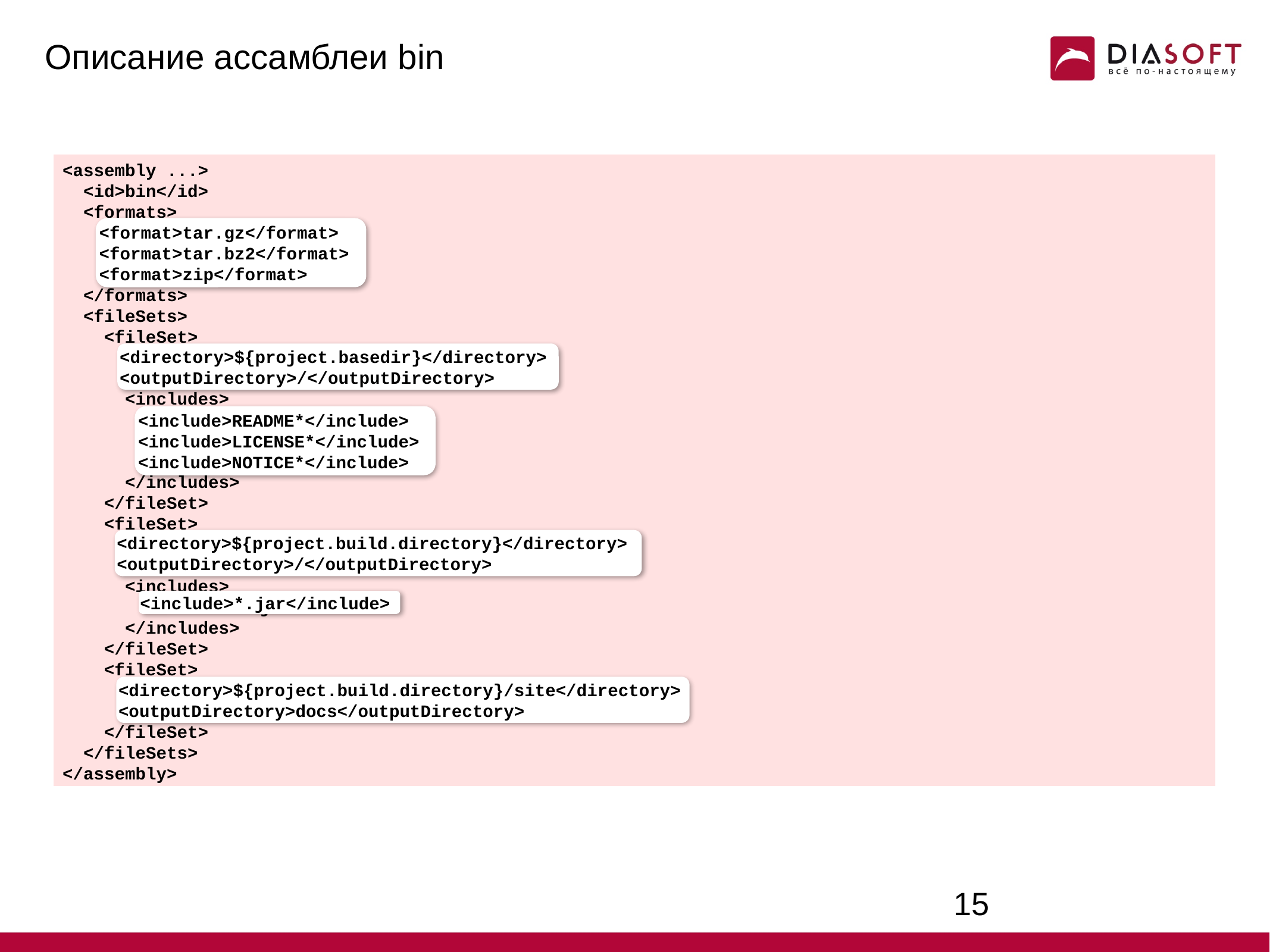

# Описание ассамблеи bin
<assembly ...>
  <id>bin</id>
  <formats>
    <format>tar.gz</format>
    <format>tar.bz2</format>
    <format>zip</format>
  </formats>
  <fileSets>
    <fileSet>
      <directory>${project.basedir}</directory>
      <outputDirectory>/</outputDirectory>
      <includes>
        <include>README*</include>
        <include>LICENSE*</include>
        <include>NOTICE*</include>
      </includes>
    </fileSet>
    <fileSet>
      <directory>${project.build.directory}</directory>
      <outputDirectory>/</outputDirectory>
      <includes>
        <include>*.jar</include>
      </includes>
    </fileSet>
    <fileSet>
      <directory>${project.build.directory}/site</directory>
      <outputDirectory>docs</outputDirectory>
    </fileSet>
  </fileSets>
</assembly>
<format>tar.gz</format>
<format>tar.bz2</format>
<format>zip</format>
<directory>${project.basedir}</directory>
<outputDirectory>/</outputDirectory>
<include>README*</include>
<include>LICENSE*</include>
<include>NOTICE*</include>
<directory>${project.build.directory}</directory>
<outputDirectory>/</outputDirectory>
<include>*.jar</include>
<directory>${project.build.directory}/site</directory>
<outputDirectory>docs</outputDirectory>
15